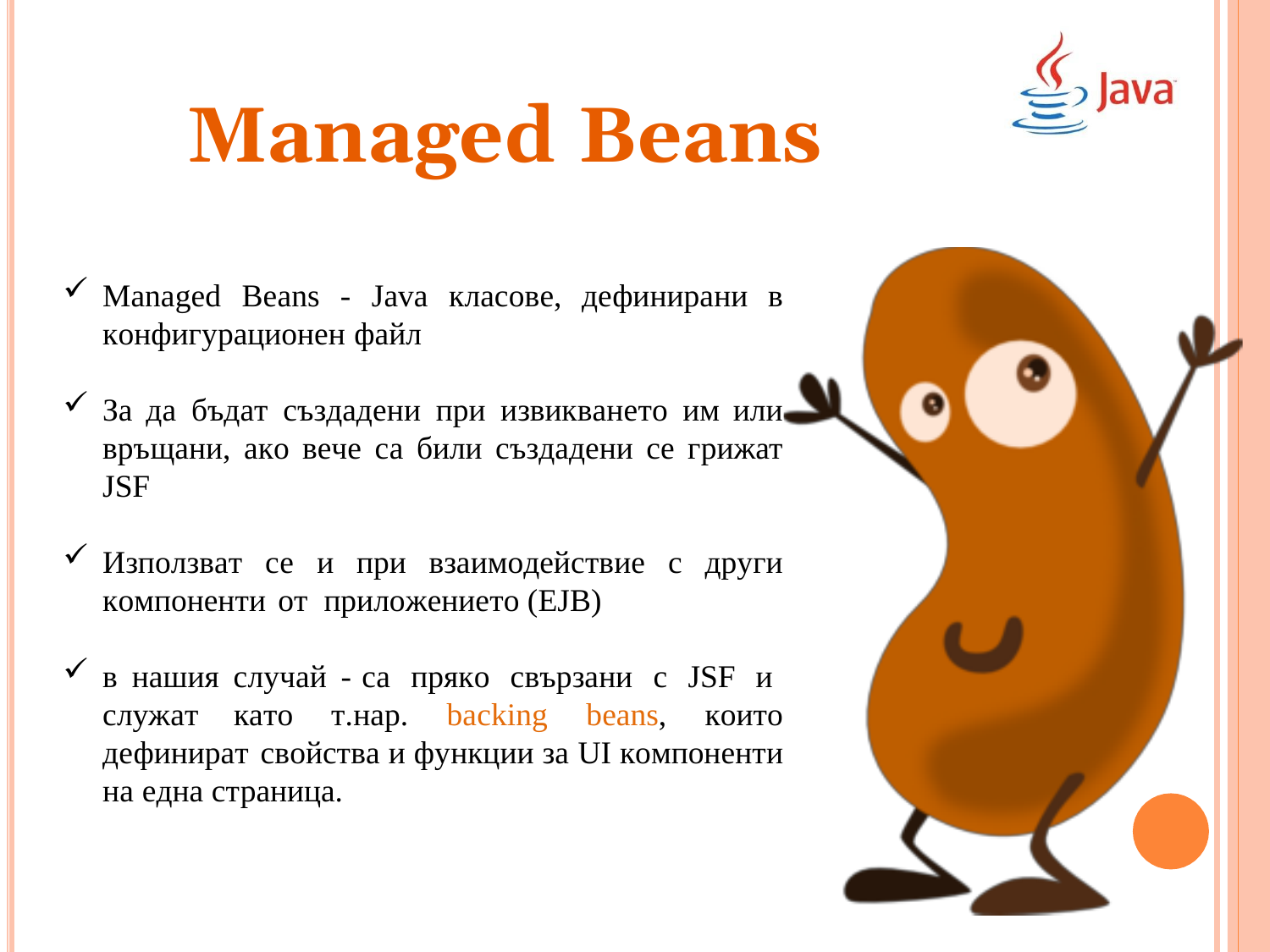

# Managed Beans

Managed Beans - Java класове, дефинирани в конфигурационен файл

За да бъдат създадени при извикването им или връщани, ако вече са били създадени се грижат JSF

Използват се и при взаимодействие с други компоненти от  приложението (EJB)

в нашия случай - са  пряко  свързани  с  JSF  и  служат като т.нар. backing beans, които дефинират свойства и функции за UI компоненти на една страница.